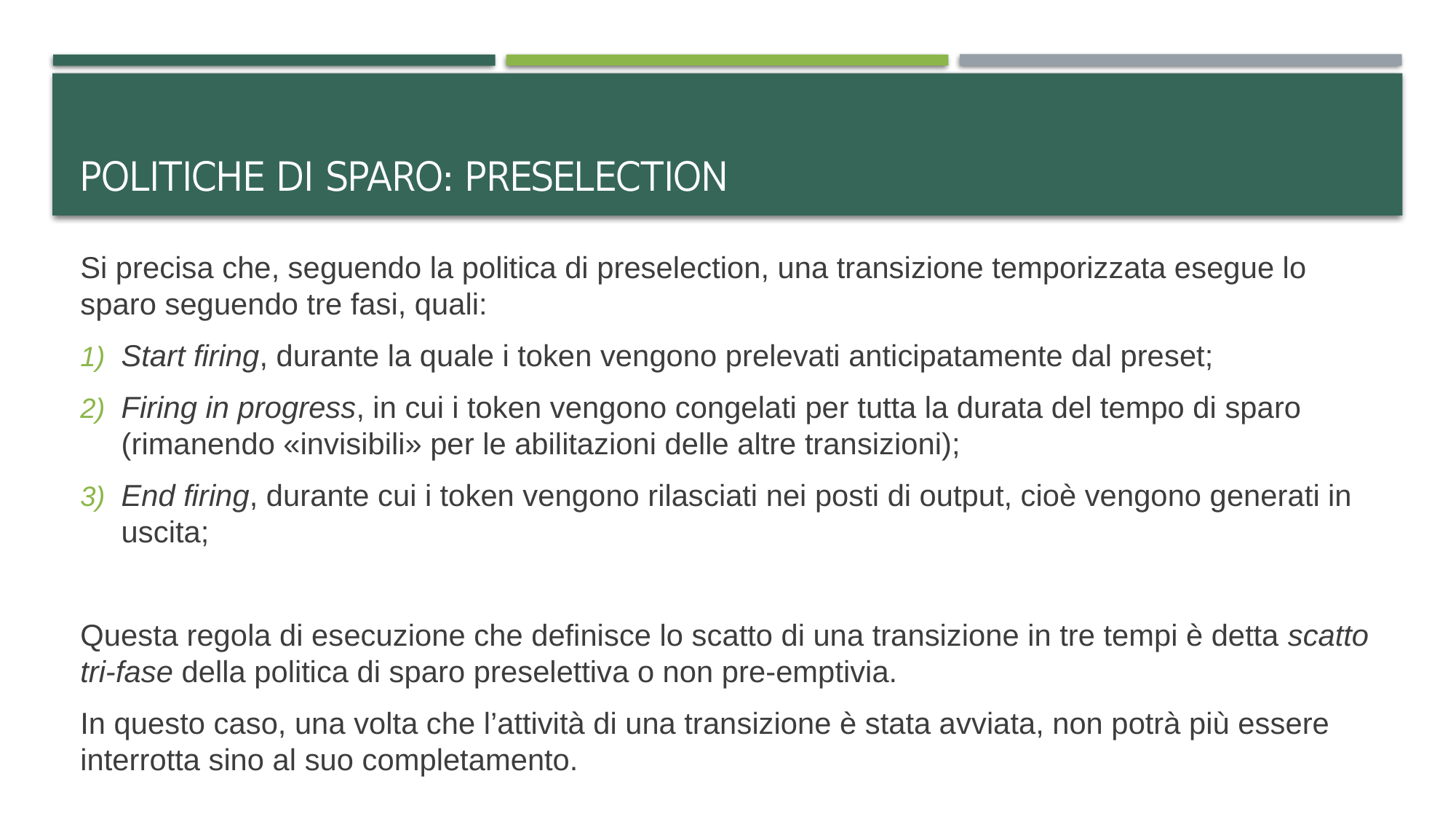

# Politiche di sparo: preselection
Si precisa che, seguendo la politica di preselection, una transizione temporizzata esegue lo sparo seguendo tre fasi, quali:
Start firing, durante la quale i token vengono prelevati anticipatamente dal preset;
Firing in progress, in cui i token vengono congelati per tutta la durata del tempo di sparo (rimanendo «invisibili» per le abilitazioni delle altre transizioni);
End firing, durante cui i token vengono rilasciati nei posti di output, cioè vengono generati in uscita;

Questa regola di esecuzione che definisce lo scatto di una transizione in tre tempi è detta scatto tri-fase della politica di sparo preselettiva o non pre-emptivia.
In questo caso, una volta che l’attività di una transizione è stata avviata, non potrà più essere interrotta sino al suo completamento.